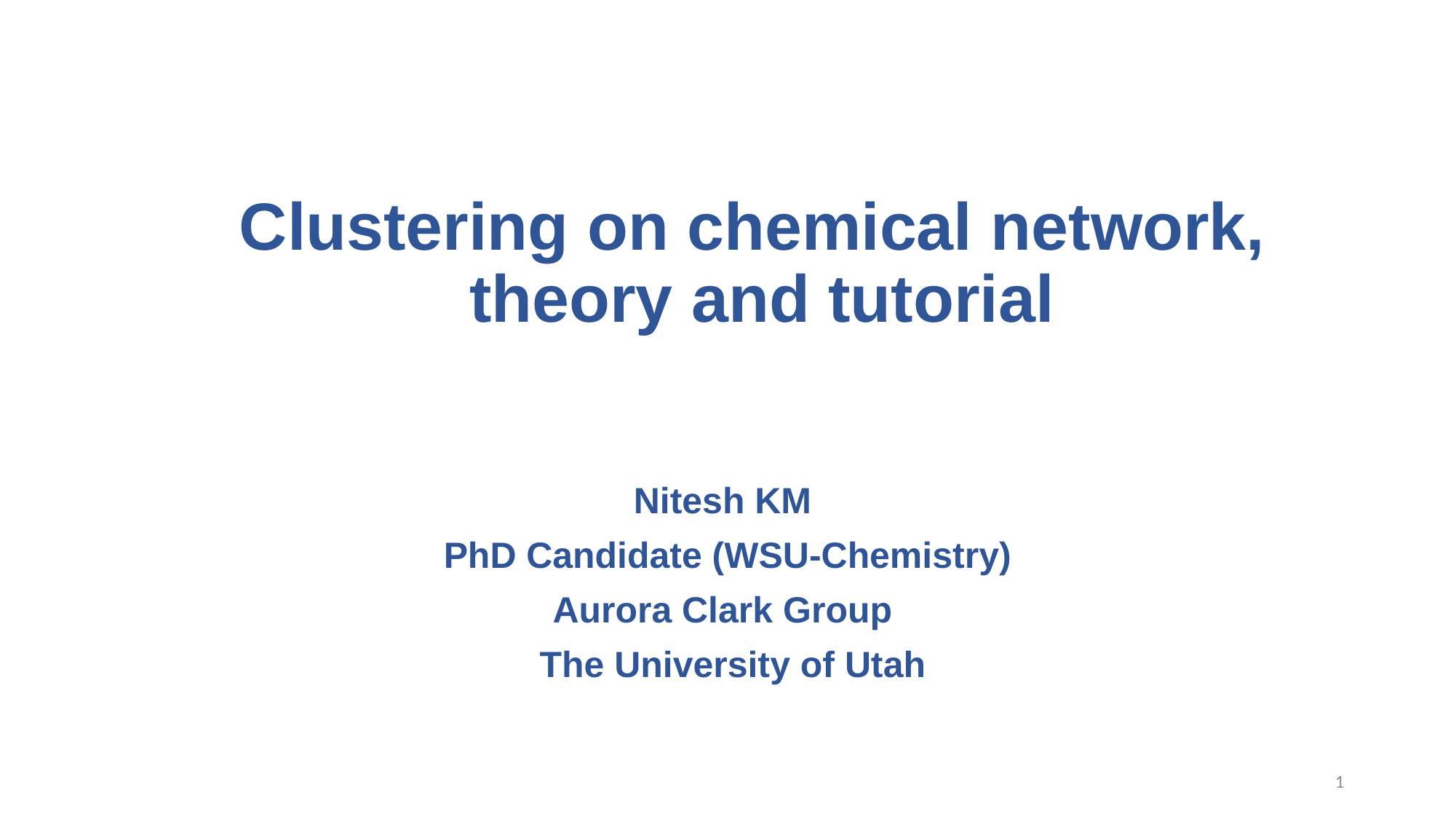

# Clustering on chemical network, theory and tutorial
Nitesh KM
PhD Candidate (WSU-Chemistry)
Aurora Clark Group
 The University of Utah

1